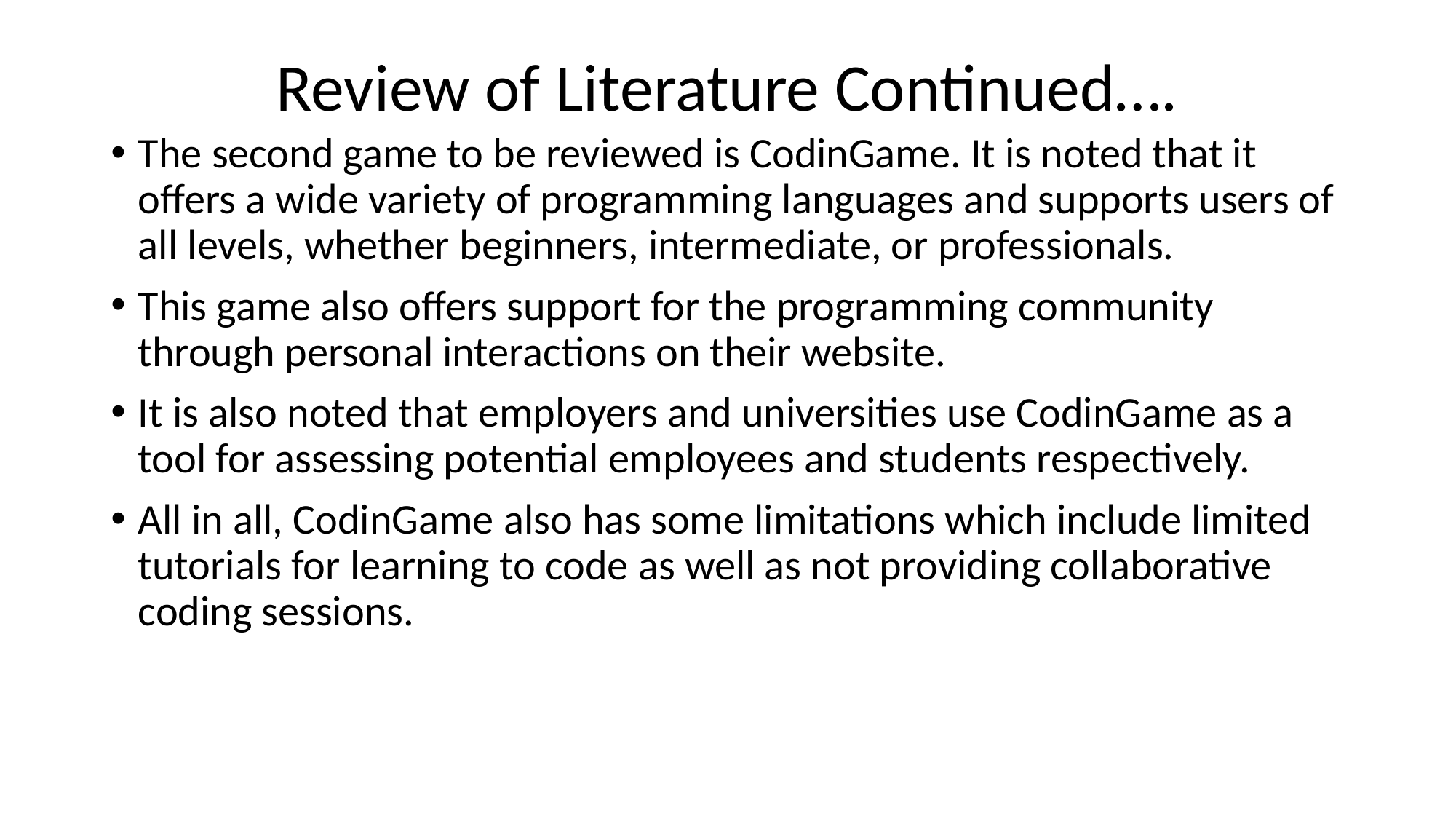

# Review of Literature Continued….
The second game to be reviewed is CodinGame. It is noted that it offers a wide variety of programming languages and supports users of all levels, whether beginners, intermediate, or professionals.
This game also offers support for the programming community through personal interactions on their website.
It is also noted that employers and universities use CodinGame as a tool for assessing potential employees and students respectively.
All in all, CodinGame also has some limitations which include limited tutorials for learning to code as well as not providing collaborative coding sessions.